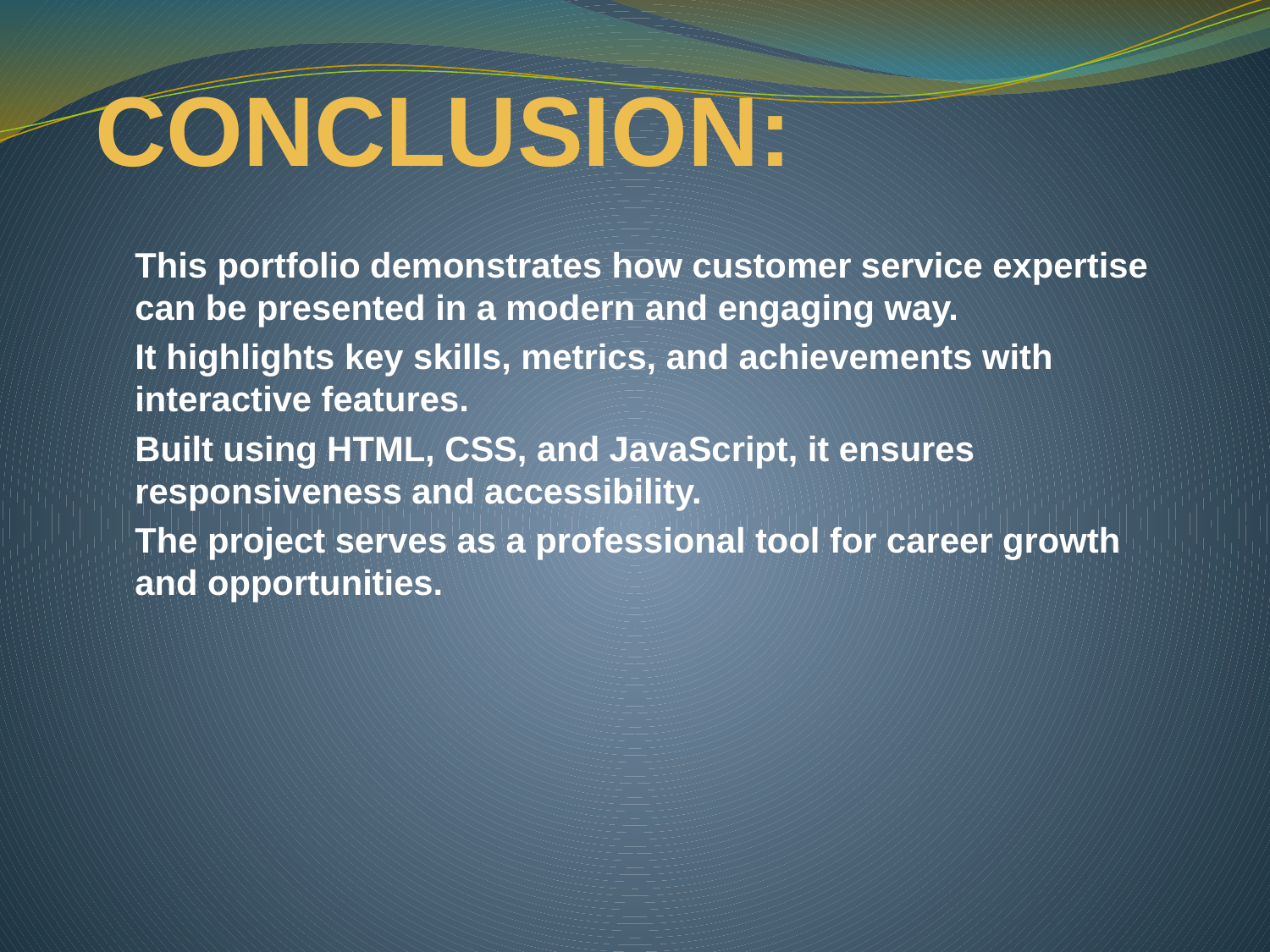

# CONCLUSION:
This portfolio demonstrates how customer service expertise can be presented in a modern and engaging way.
It highlights key skills, metrics, and achievements with interactive features.
Built using HTML, CSS, and JavaScript, it ensures responsiveness and accessibility.
The project serves as a professional tool for career growth and opportunities.